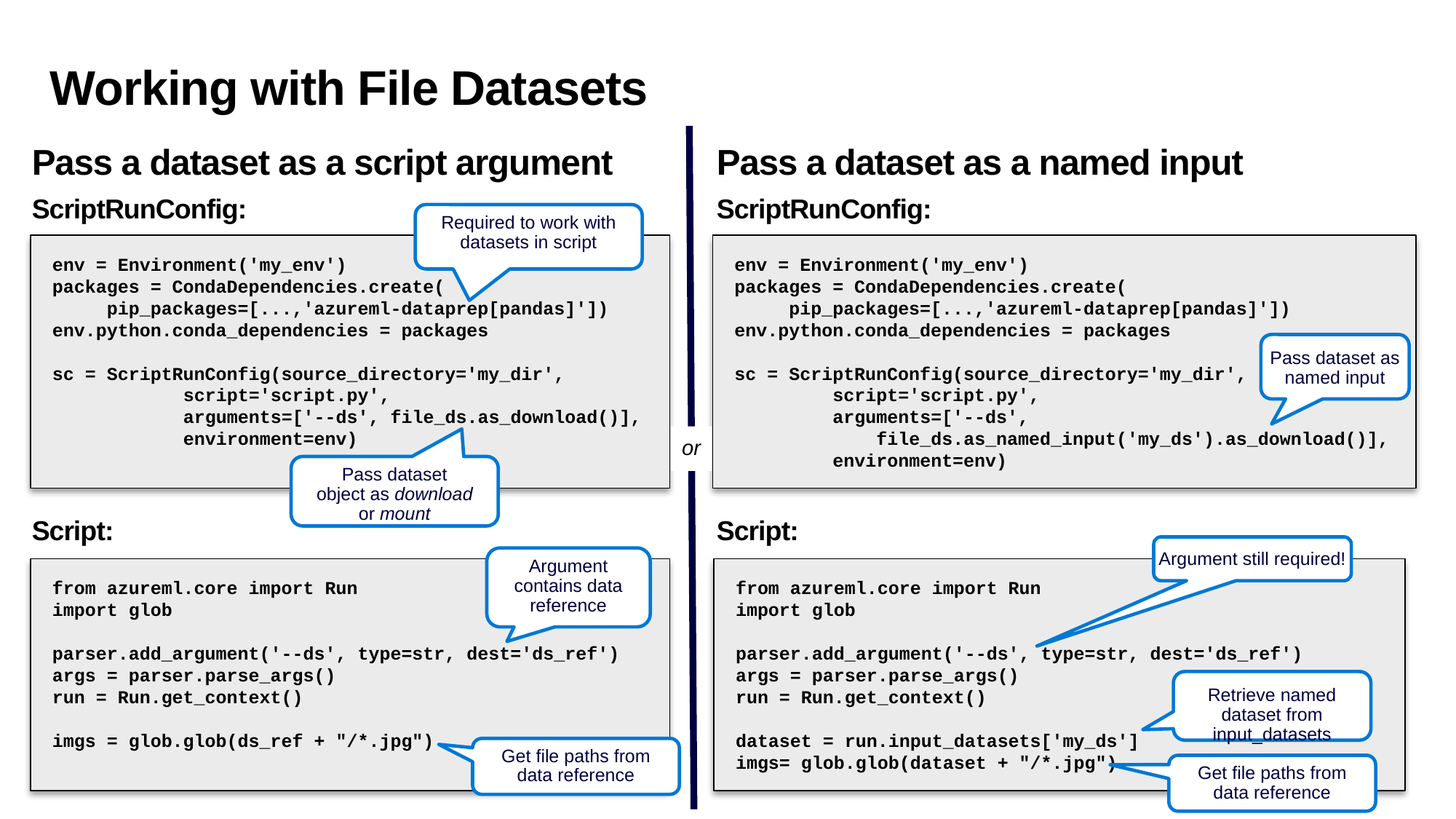

# Working with File Datasets
Pass a dataset as a script argument
ScriptRunConfig:

Script:
Pass a dataset as a named input
ScriptRunConfig:

Script:

Required to work with datasets in script
env = Environment('my_env')
packages = CondaDependencies.create(
     pip_packages=[...,'azureml-dataprep[pandas]'])
env.python.conda_dependencies = packages

sc = ScriptRunConfig(source_directory='my_dir',
            script='script.py',
            arguments=['--ds', file_ds.as_download()],
            environment=env)
env = Environment('my_env')
packages = CondaDependencies.create(
     pip_packages=[...,'azureml-dataprep[pandas]'])
env.python.conda_dependencies = packages

sc = ScriptRunConfig(source_directory='my_dir',
         script='script.py',
         arguments=['--ds',
             file_ds.as_named_input('my_ds').as_download()],
         environment=env)
Pass dataset as named input
or
Pass dataset object as download or mount
Argument still required!
Argument contains data reference
from azureml.core import Run
import glob

parser.add_argument('--ds', type=str, dest='ds_ref')
args = parser.parse_args()
run = Run.get_context()

imgs = glob.glob(ds_ref + "/*.jpg")
from azureml.core import Run
import glob

parser.add_argument('--ds', type=str, dest='ds_ref')
args = parser.parse_args()
run = Run.get_context()

dataset = run.input_datasets['my_ds']
imgs= glob.glob(dataset + "/*.jpg")
Retrieve named dataset from input_datasets
Get file paths from data reference
Get file paths from data reference